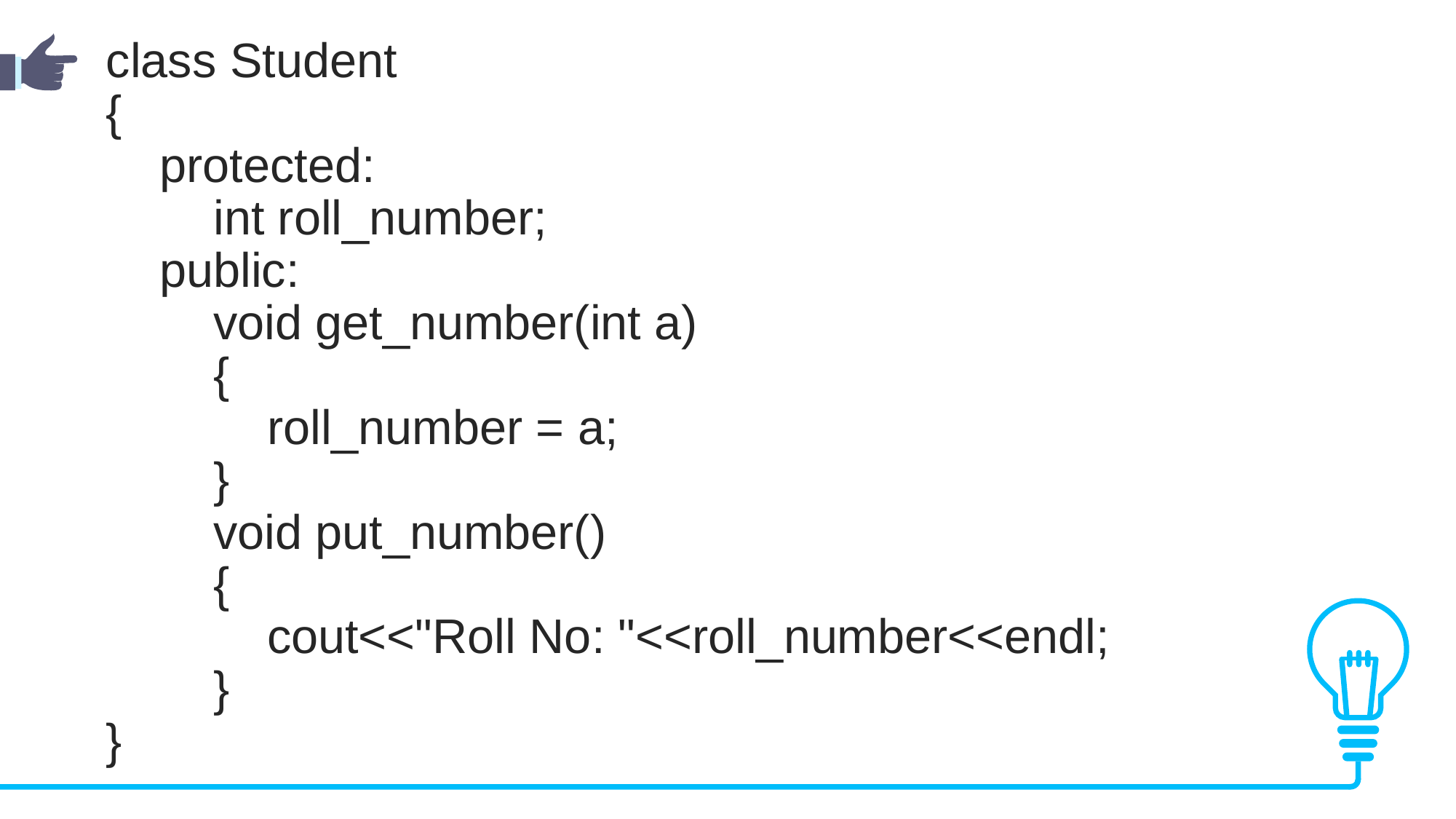

class Student
{
    protected:
        int roll_number;
    public:
        void get_number(int a)
        {
            roll_number = a;
        }
        void put_number()
        {
            cout<<"Roll No: "<<roll_number<<endl;
        }
}